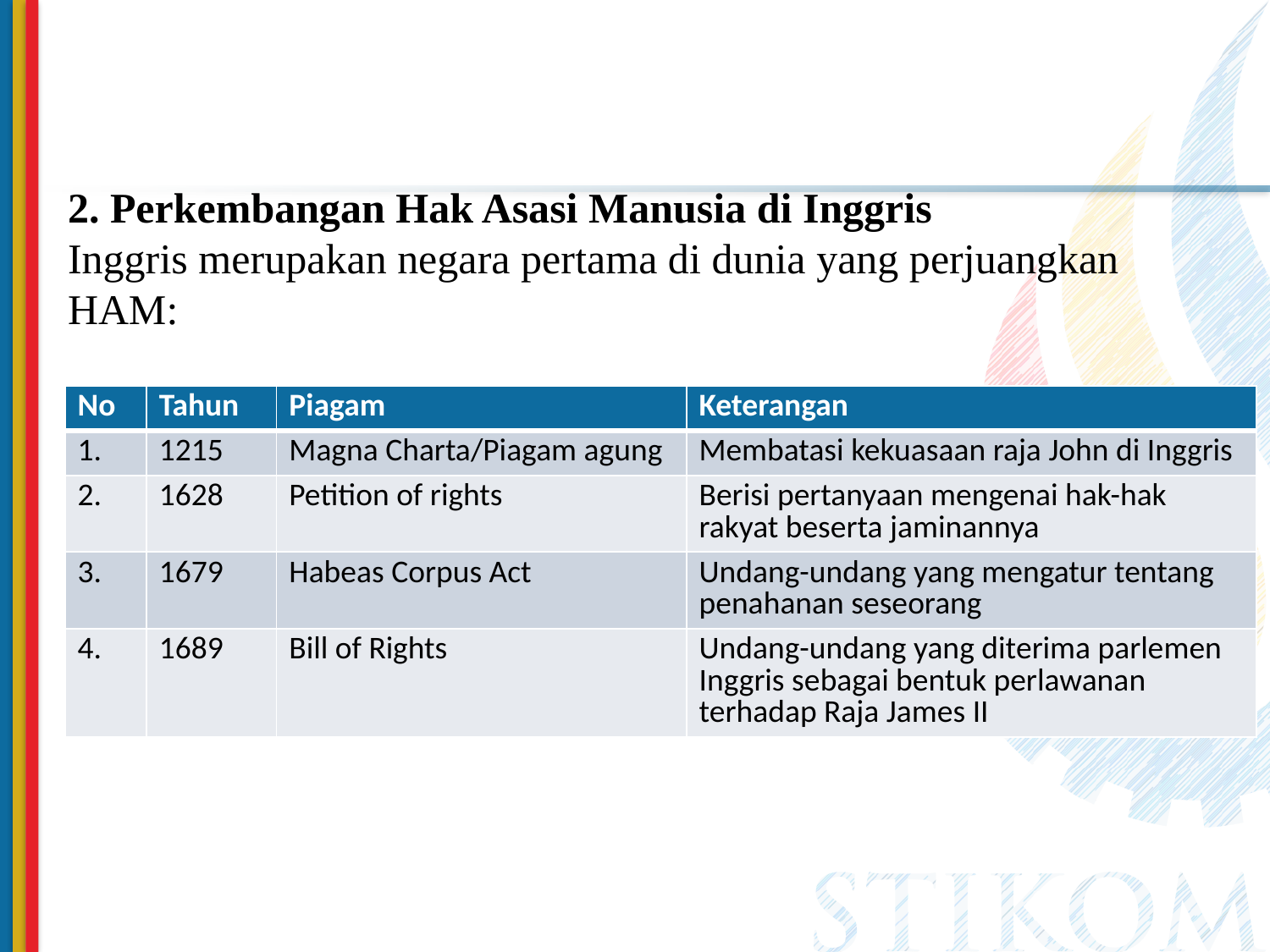

# 2. Perkembangan Hak Asasi Manusia di Inggris Inggris merupakan negara pertama di dunia yang perjuangkan HAM:
| No | Tahun | Piagam | Keterangan |
| --- | --- | --- | --- |
| 1. | 1215 | Magna Charta/Piagam agung | Membatasi kekuasaan raja John di Inggris |
| 2. | 1628 | Petition of rights | Berisi pertanyaan mengenai hak-hak rakyat beserta jaminannya |
| 3. | 1679 | Habeas Corpus Act | Undang-undang yang mengatur tentang penahanan seseorang |
| 4. | 1689 | Bill of Rights | Undang-undang yang diterima parlemen Inggris sebagai bentuk perlawanan terhadap Raja James II |